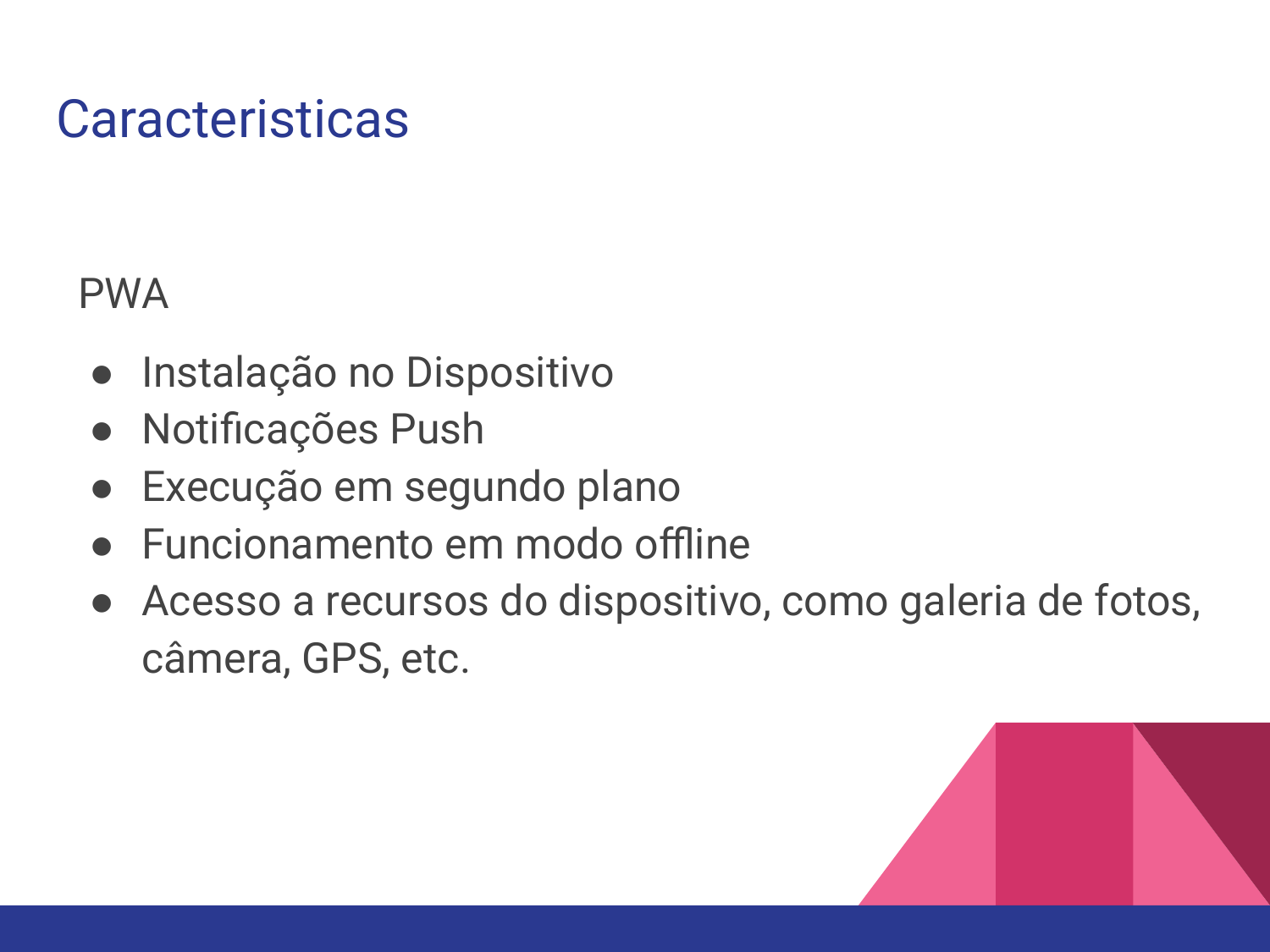

# Caracteristicas
PWA
Instalação no Dispositivo
Notificações Push
Execução em segundo plano
Funcionamento em modo offline
Acesso a recursos do dispositivo, como galeria de fotos, câmera, GPS, etc.